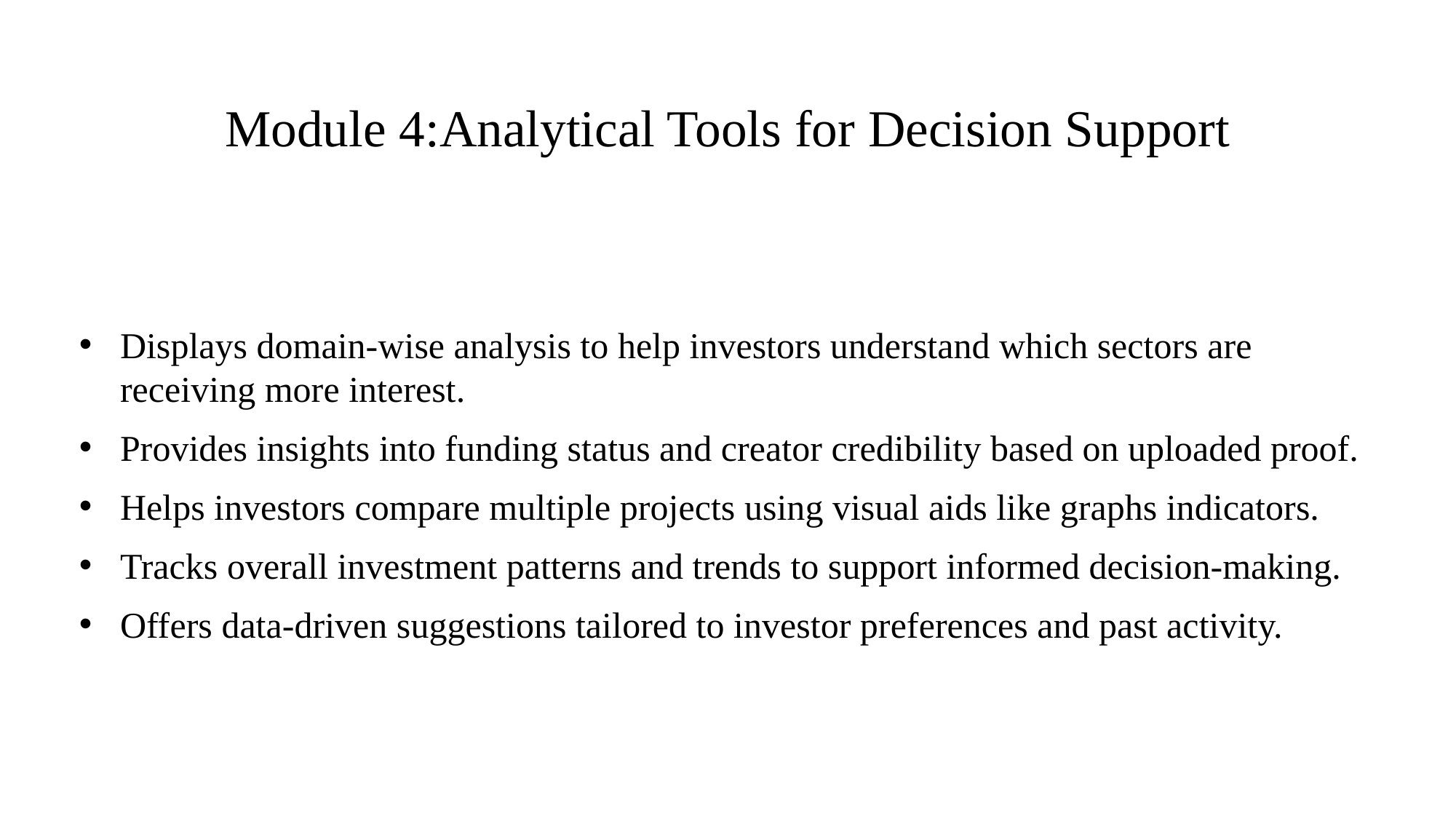

# Module 4:Analytical Tools for Decision Support
Displays domain-wise analysis to help investors understand which sectors are receiving more interest.
Provides insights into funding status and creator credibility based on uploaded proof.
Helps investors compare multiple projects using visual aids like graphs indicators.
Tracks overall investment patterns and trends to support informed decision-making.
Offers data-driven suggestions tailored to investor preferences and past activity.